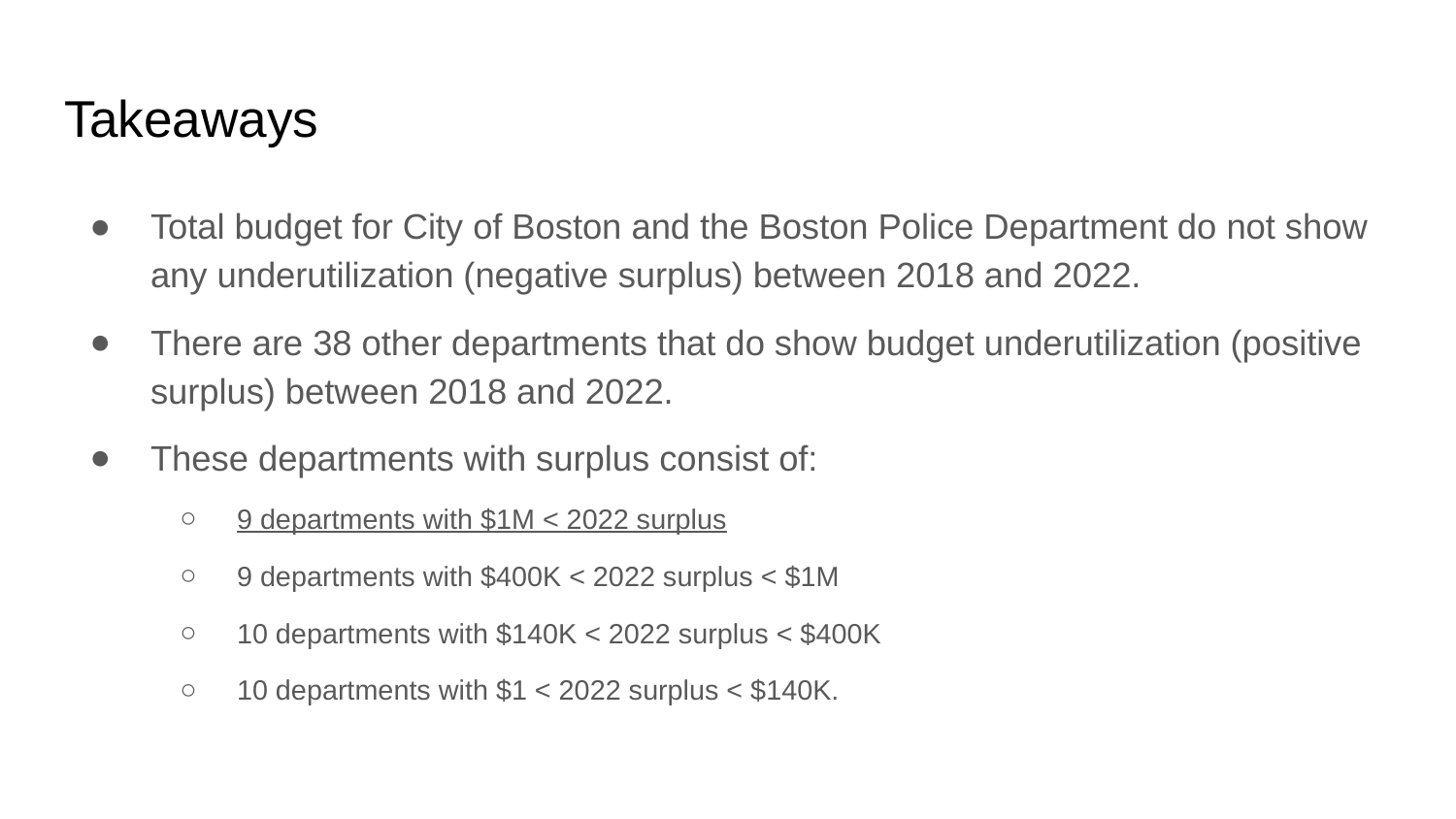

# Takeaways
Total budget for City of Boston and the Boston Police Department do not show any underutilization (negative surplus) between 2018 and 2022.
There are 38 other departments that do show budget underutilization (positive surplus) between 2018 and 2022.
These departments with surplus consist of:
9 departments with $1M < 2022 surplus
9 departments with $400K < 2022 surplus < $1M
10 departments with $140K < 2022 surplus < $400K
10 departments with $1 < 2022 surplus < $140K.